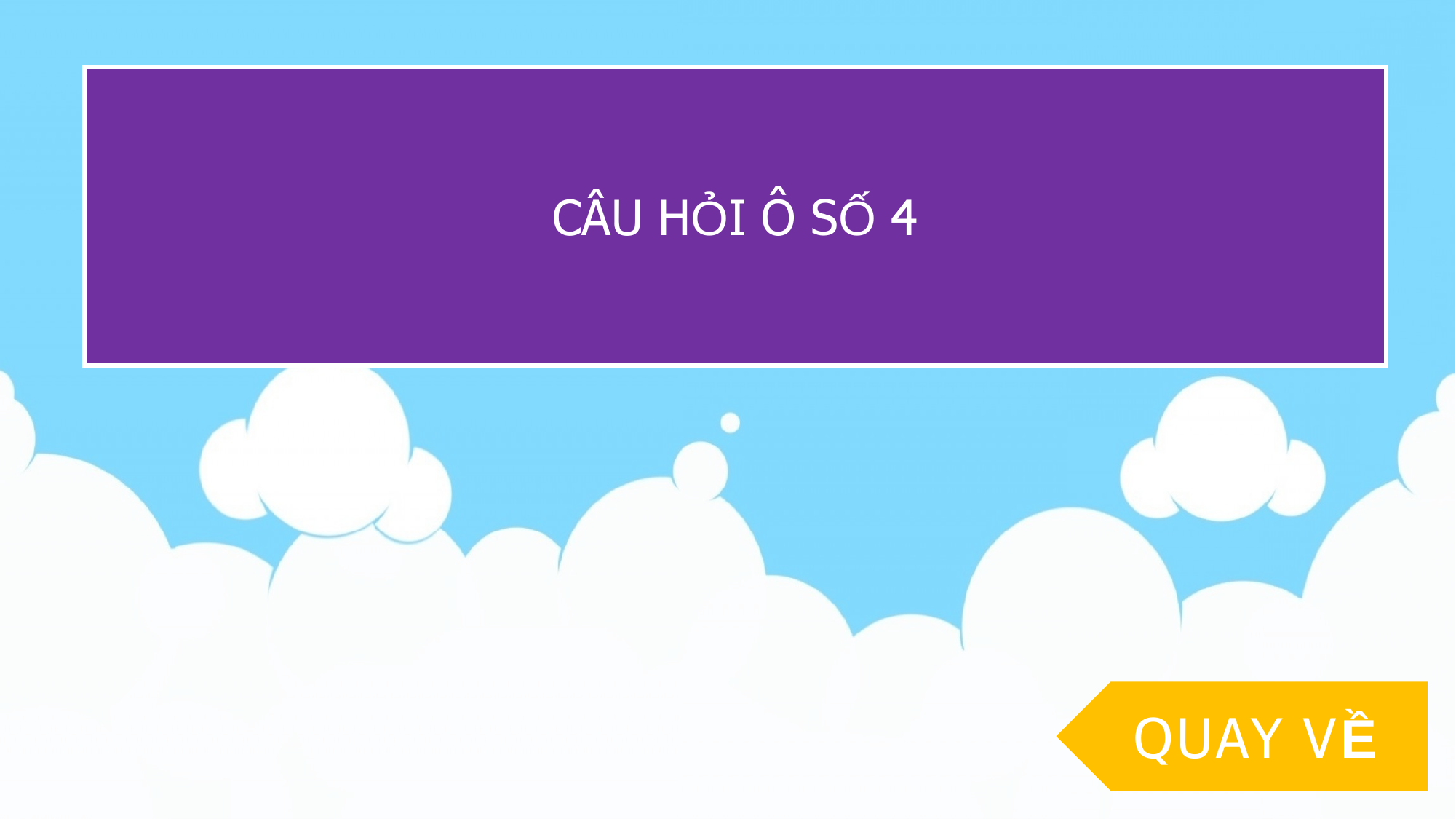

CÂU HỎI Ô SỐ 4
QUAY VỀ